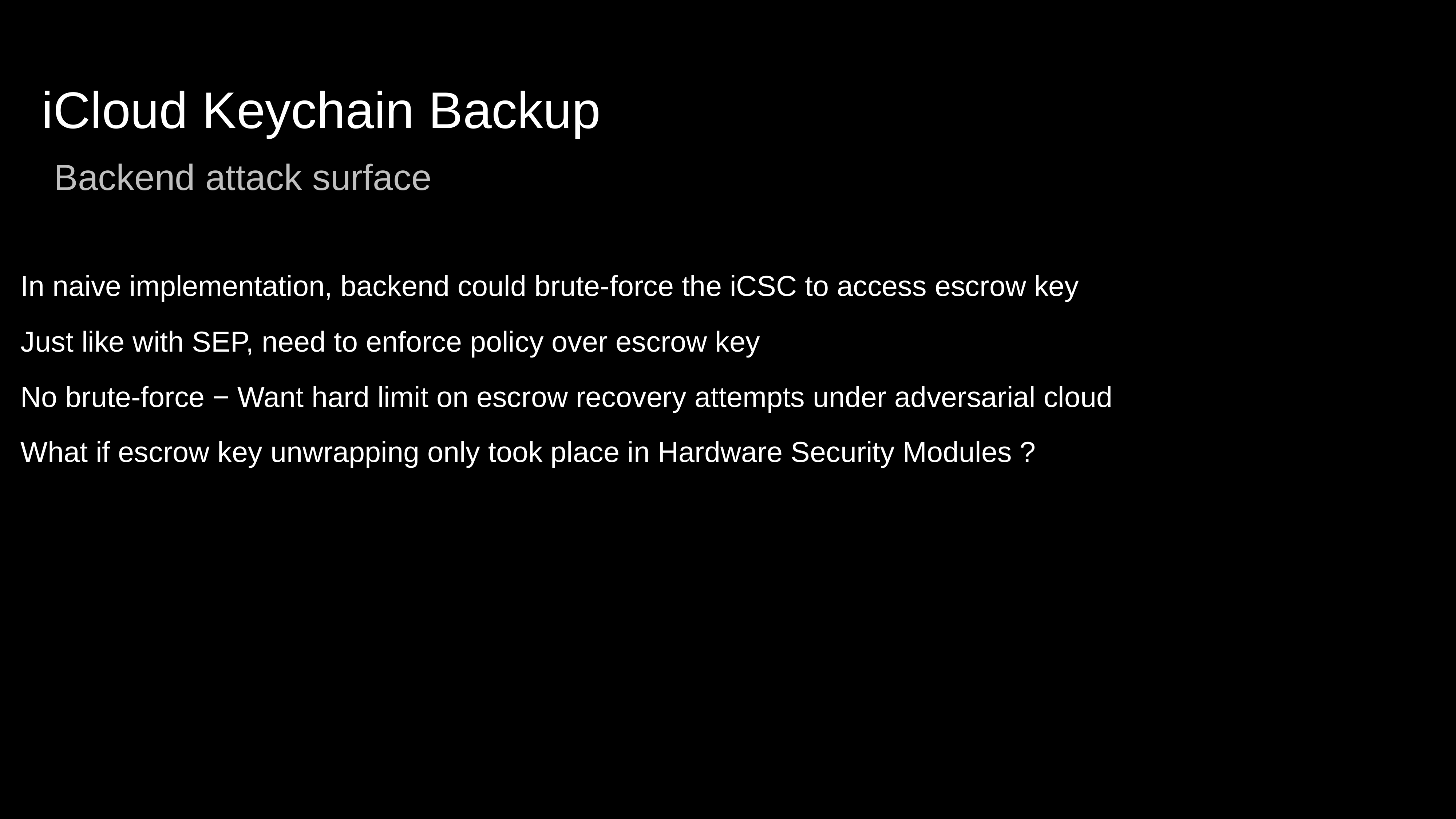

iCloud Keychain Backup
Backend attack surface
In naive implementation, backend could brute-force the iCSC to access escrow key
Just like with SEP, need to enforce policy over escrow key
No brute-force − Want hard limit on escrow recovery attempts under adversarial cloud
What if escrow key unwrapping only took place in Hardware Security Modules ?